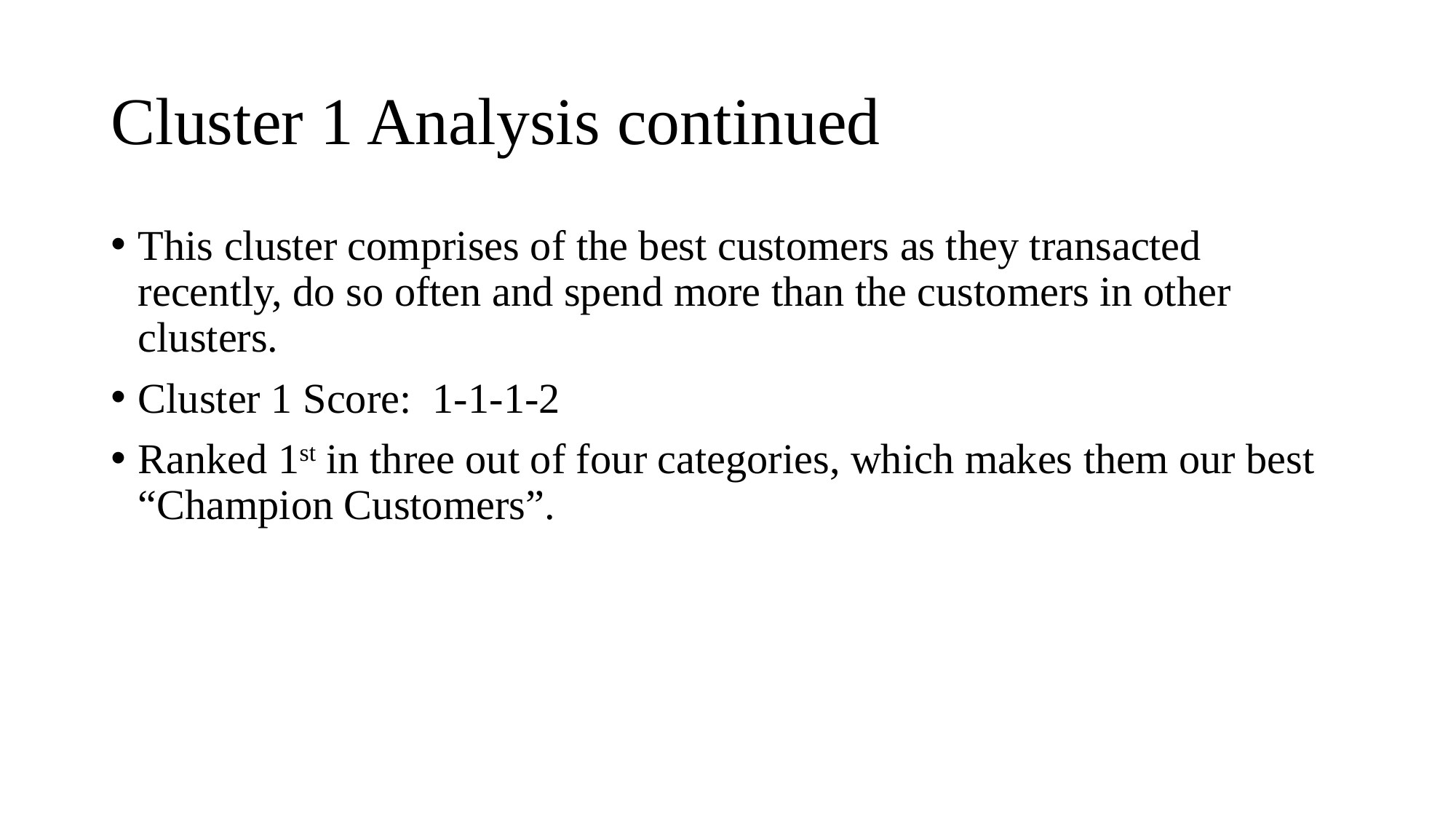

# Cluster 1 Analysis continued
This cluster comprises of the best customers as they transacted recently, do so often and spend more than the customers in other clusters.
Cluster 1 Score:  1-1-1-2
Ranked 1st in three out of four categories, which makes them our best “Champion Customers”.